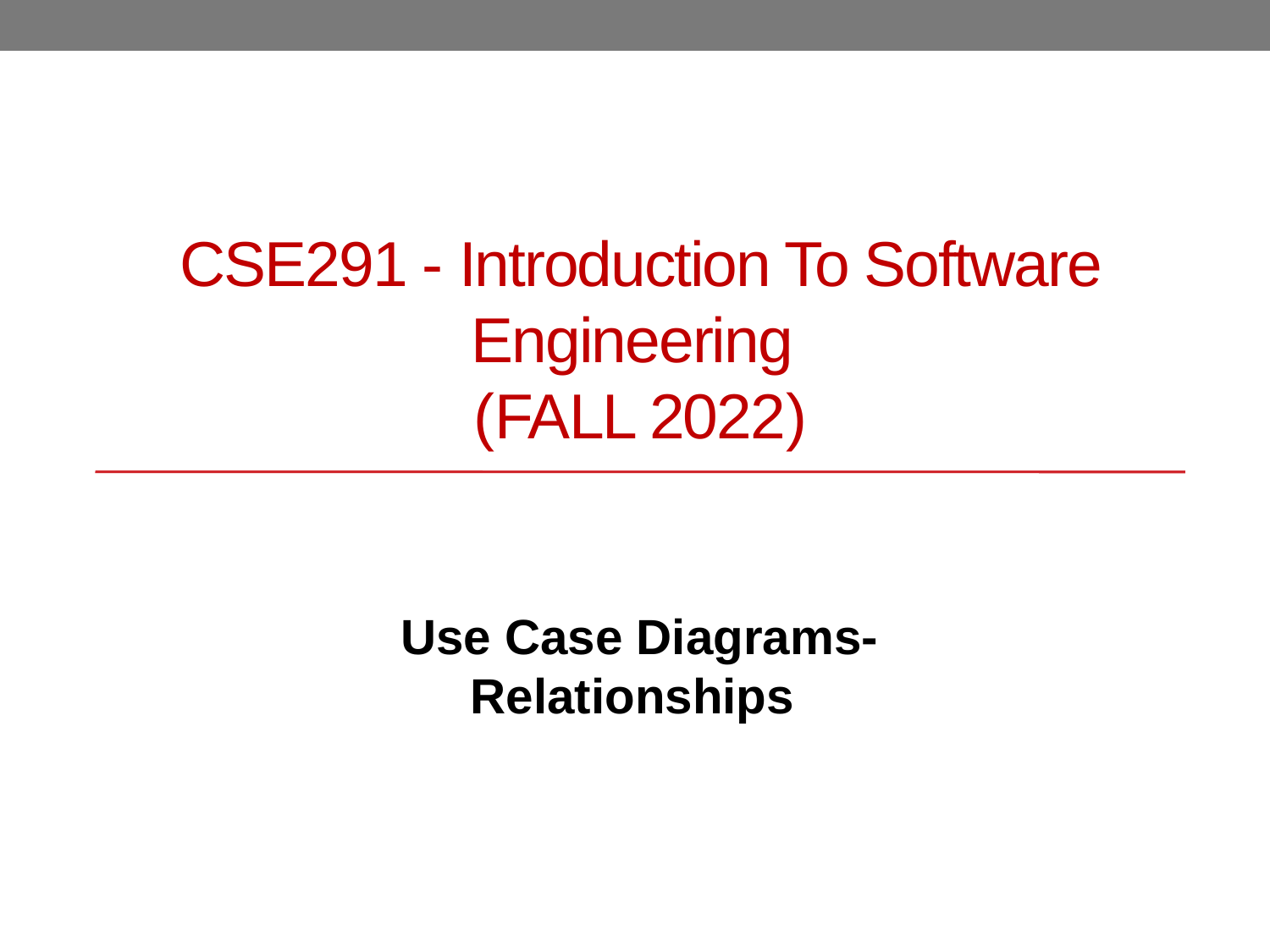

# CSE291 - Introduction To Software Engineering (FALL 2022)

Use Case Diagrams-Relationships